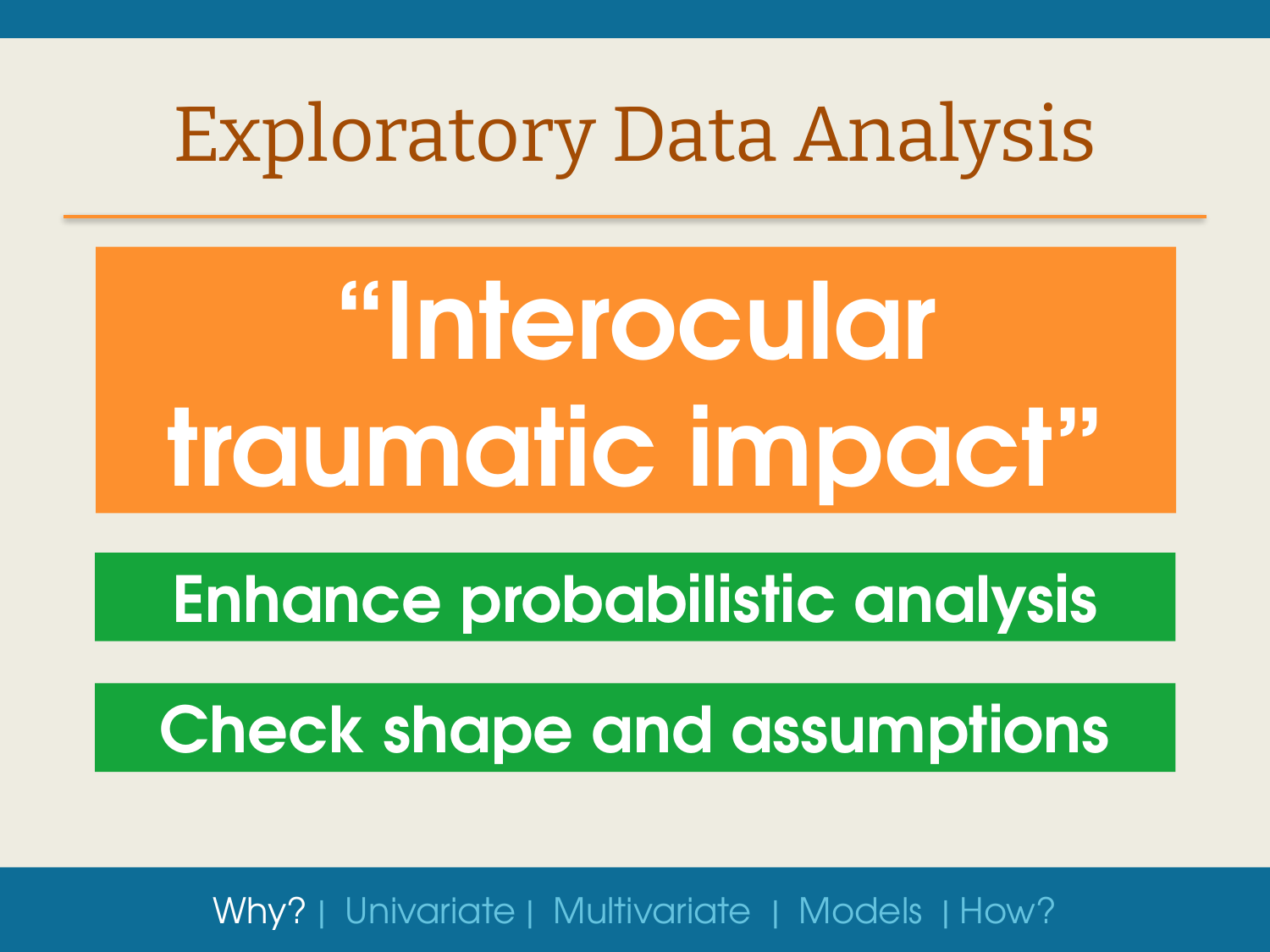

# Exploratory Data Analysis
“Interocular traumatic impact”
Enhance probabilistic analysis
Check shape and assumptions
Why? |  Univariate |  Multivariate  |  Models  | How?